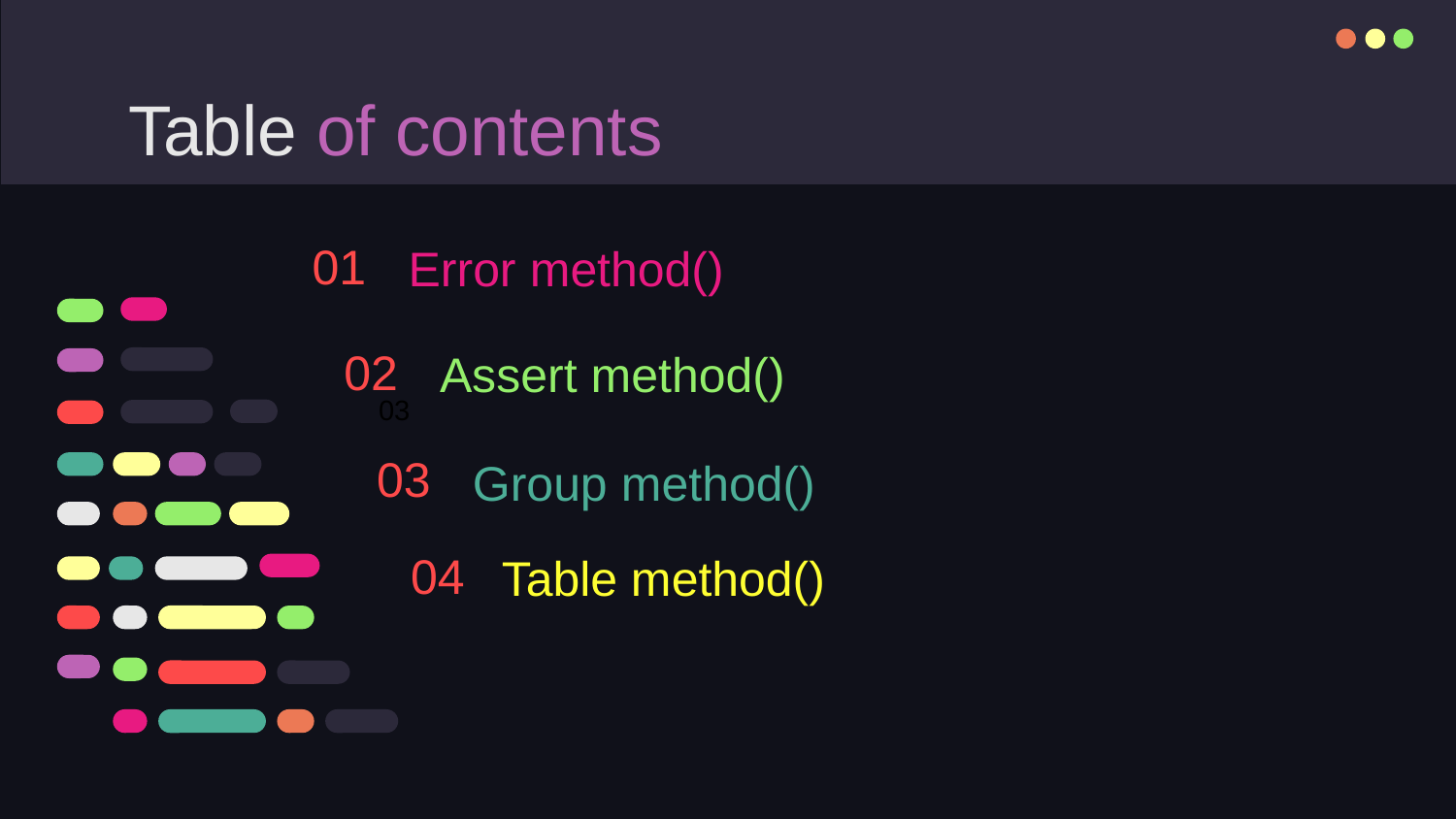

# Table of contents
01
Error method()

02
Assert method()
03
03
Group method()
04
Table method()